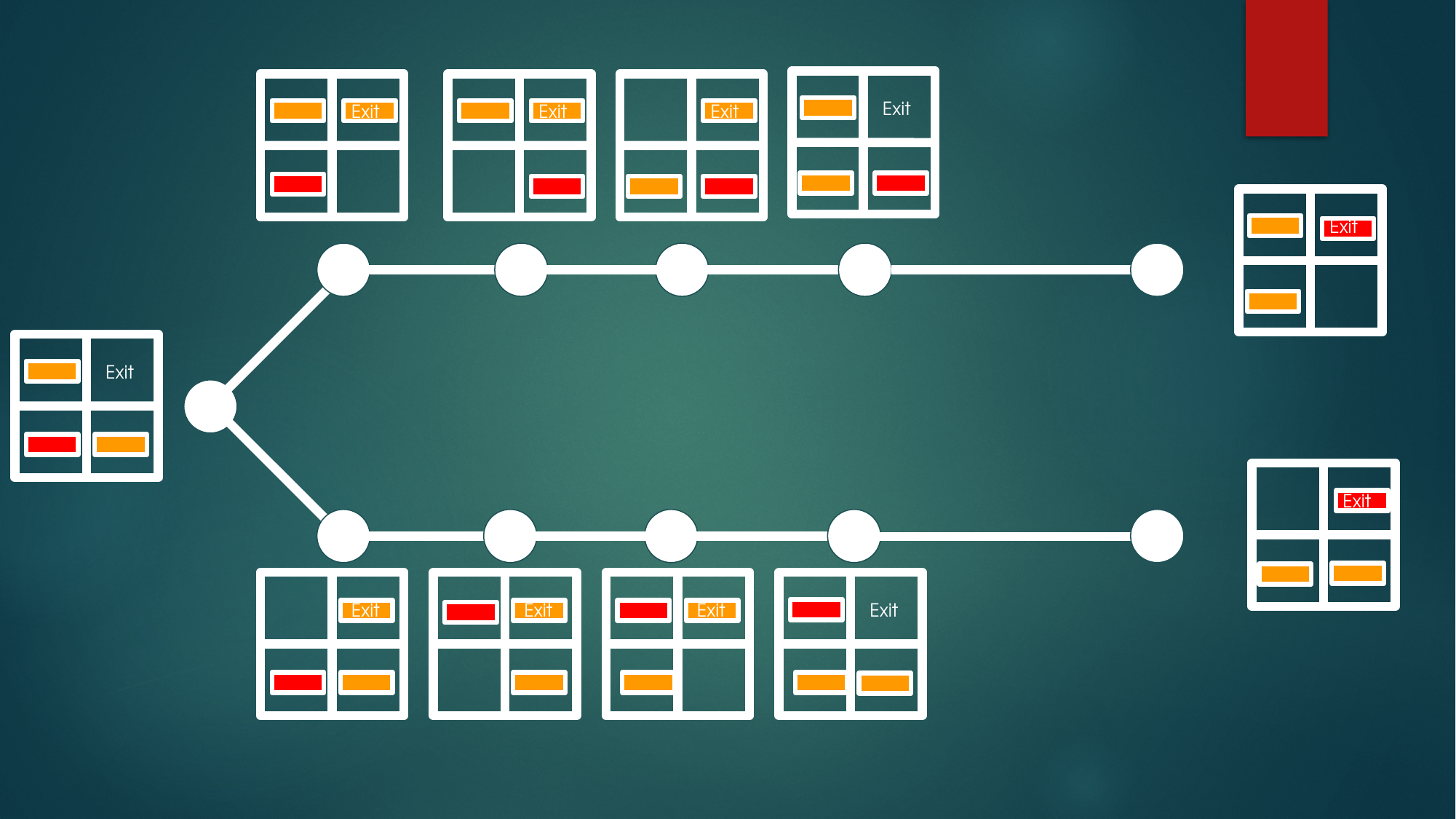

Exit

Exit

Exit

Exit

Exit

Exit

Exit

Exit

Exit

Exit

Exit

Exit